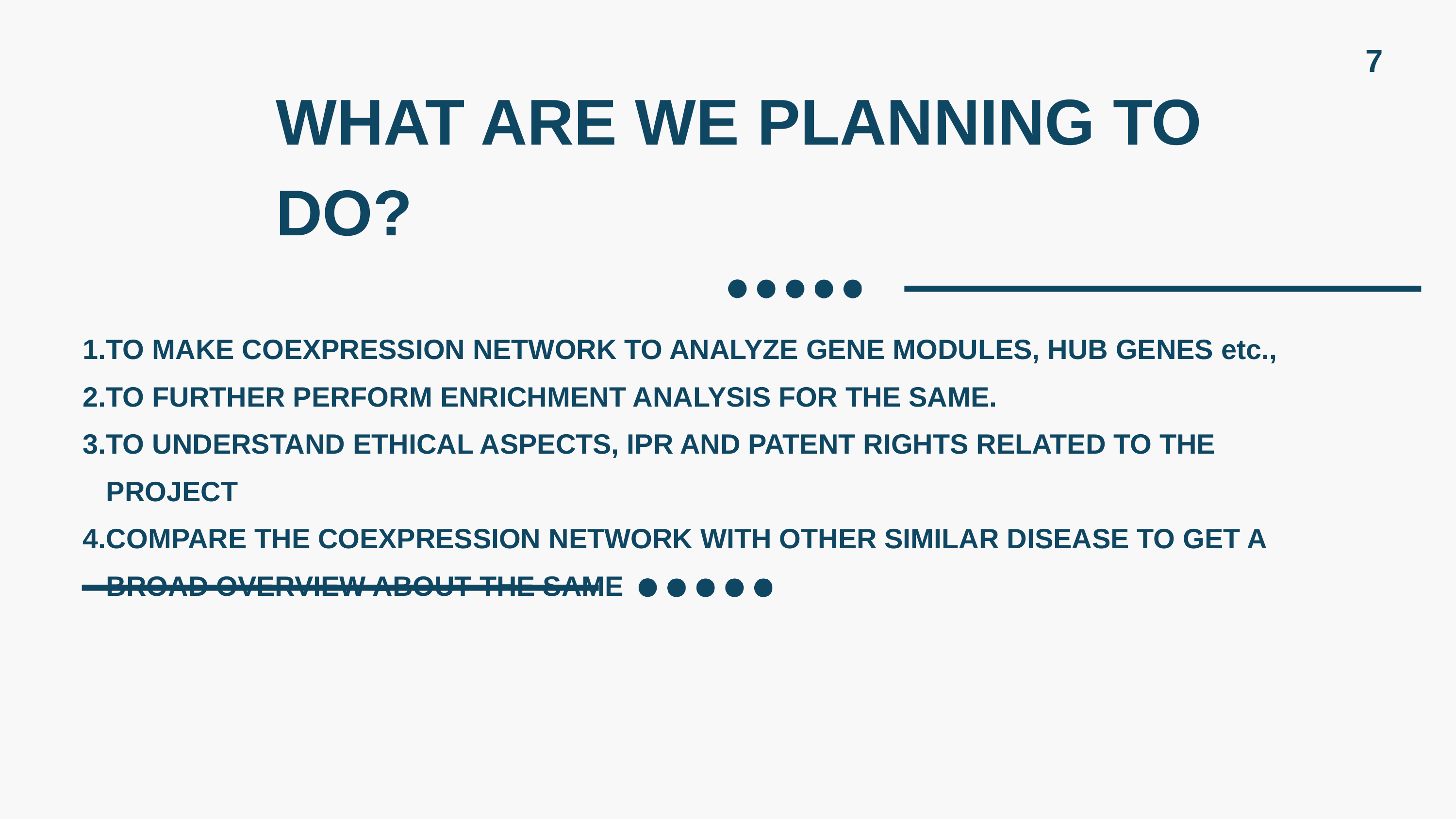

7
WHAT ARE WE PLANNING TO DO?

TO MAKE COEXPRESSION NETWORK TO ANALYZE GENE MODULES, HUB GENES etc.,
TO FURTHER PERFORM ENRICHMENT ANALYSIS FOR THE SAME.
TO UNDERSTAND ETHICAL ASPECTS, IPR AND PATENT RIGHTS RELATED TO THE PROJECT
COMPARE THE COEXPRESSION NETWORK WITH OTHER SIMILAR DISEASE TO GET A BROAD OVERVIEW ABOUT THE SAME